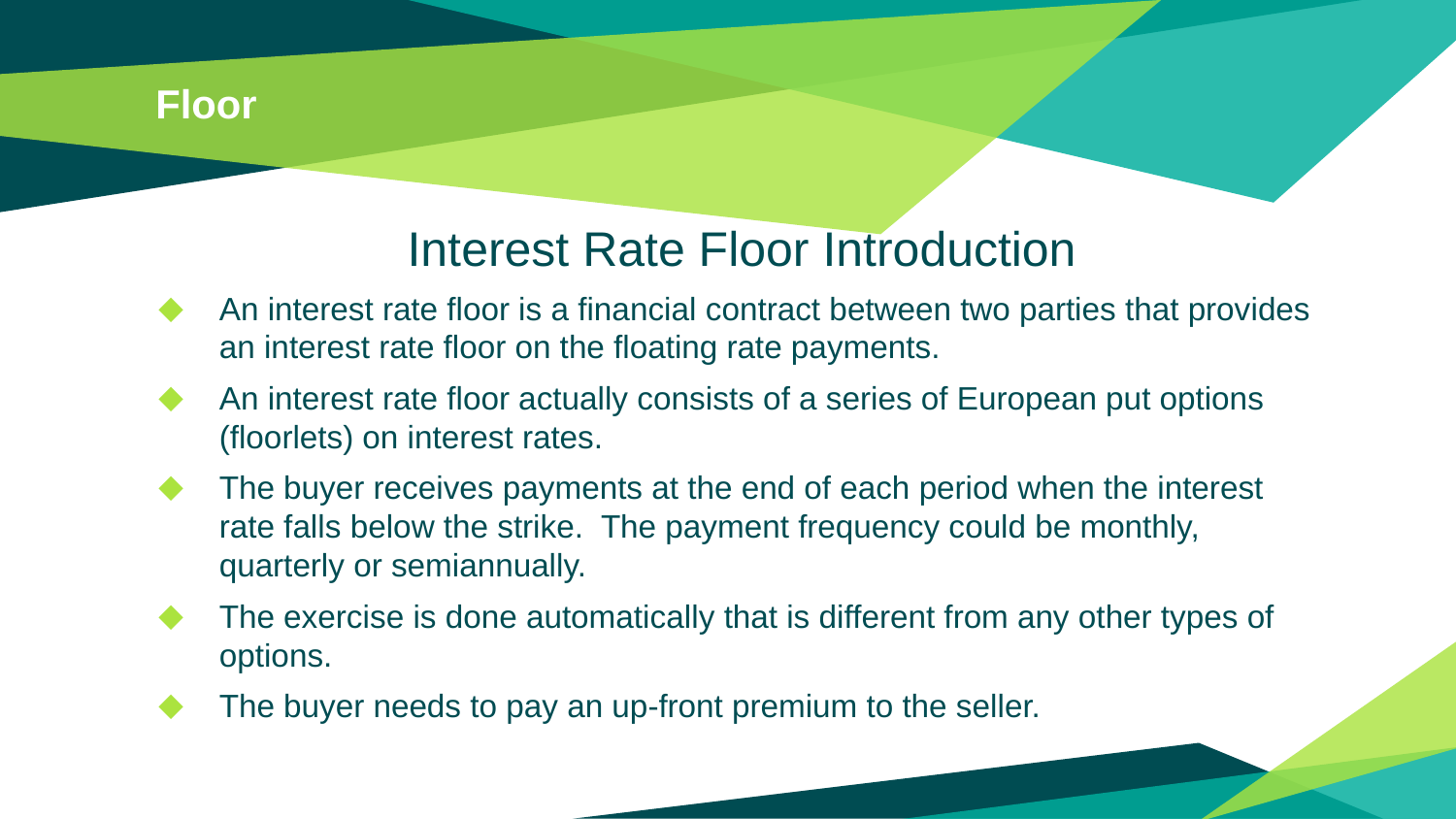

# Floor
Interest Rate Floor Introduction
An interest rate floor is a financial contract between two parties that provides an interest rate floor on the floating rate payments.
An interest rate floor actually consists of a series of European put options (floorlets) on interest rates.
The buyer receives payments at the end of each period when the interest rate falls below the strike.  The payment frequency could be monthly, quarterly or semiannually.
The exercise is done automatically that is different from any other types of options.
The buyer needs to pay an up-front premium to the seller.